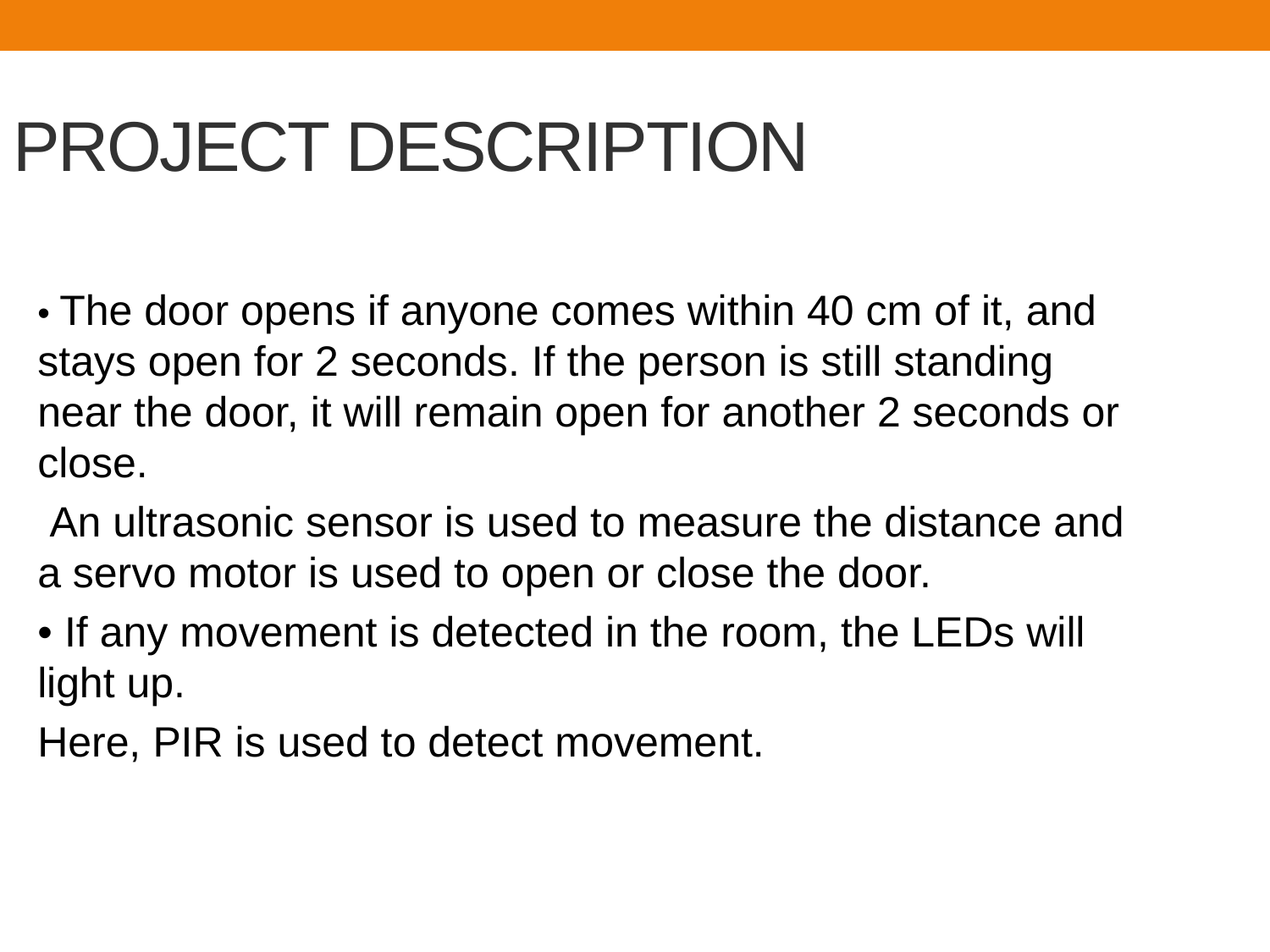

PROJECT DESCRIPTION

• The door opens if anyone comes within 40 cm of it, and stays open for 2 seconds. If the person is still standing near the door, it will remain open for another 2 seconds or close.
 An ultrasonic sensor is used to measure the distance and a servo motor is used to open or close the door.
• If any movement is detected in the room, the LEDs will light up.
Here, PIR is used to detect movement.